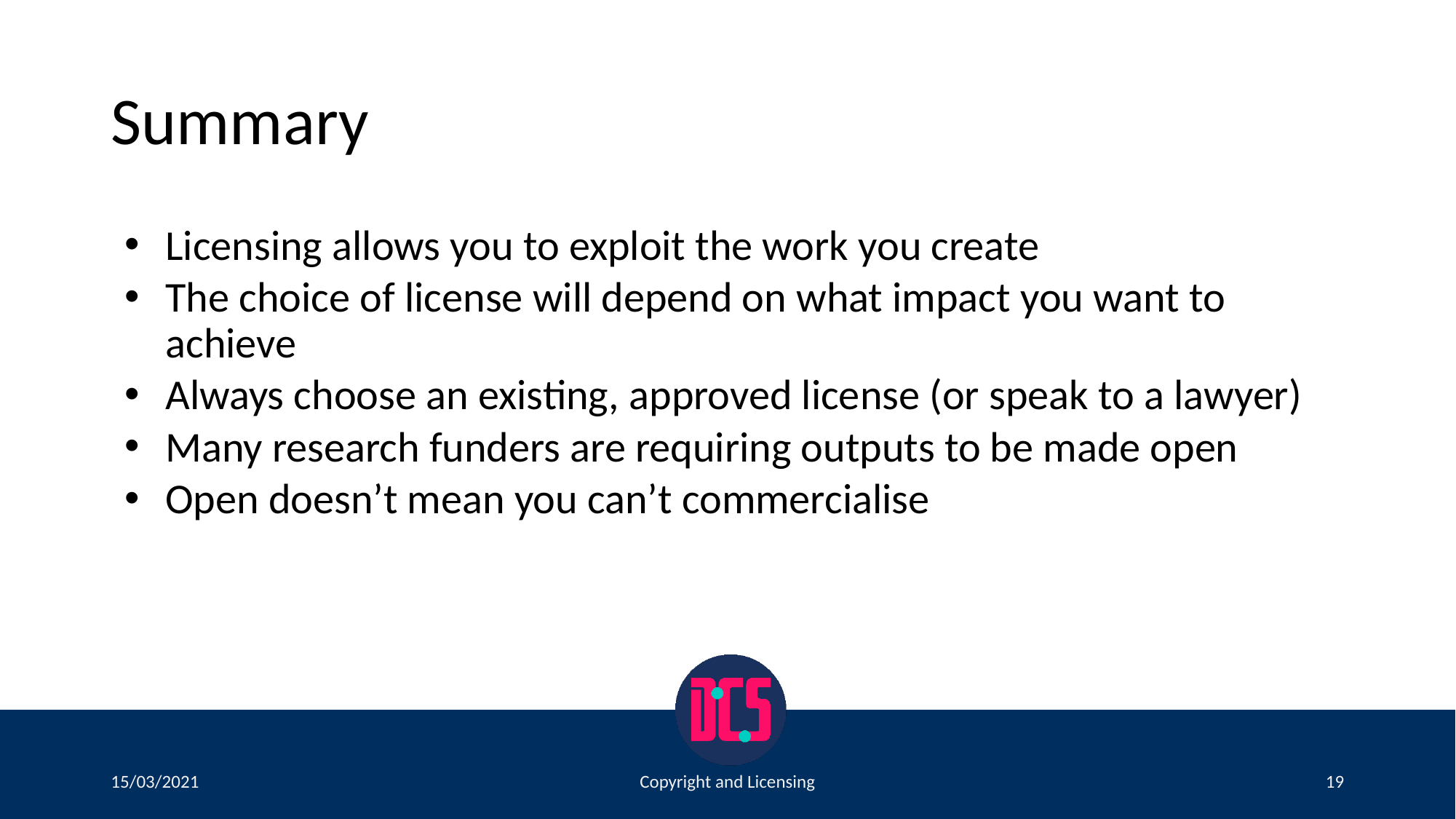

# Summary
Licensing allows you to exploit the work you create
The choice of license will depend on what impact you want to achieve
Always choose an existing, approved license (or speak to a lawyer)
Many research funders are requiring outputs to be made open
Open doesn’t mean you can’t commercialise
15/03/2021
Copyright and Licensing
19